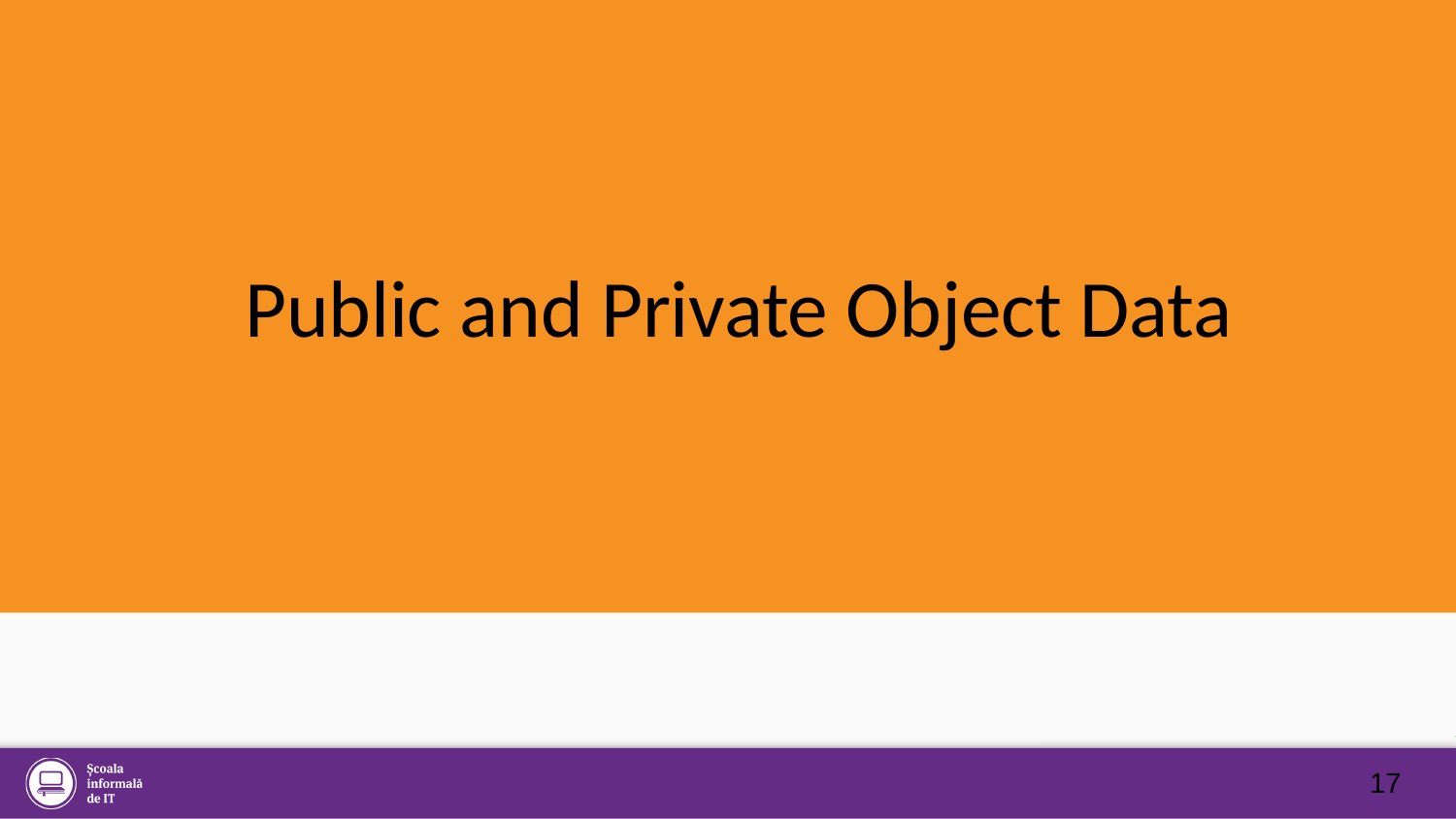

# Public and Private Object Data

17